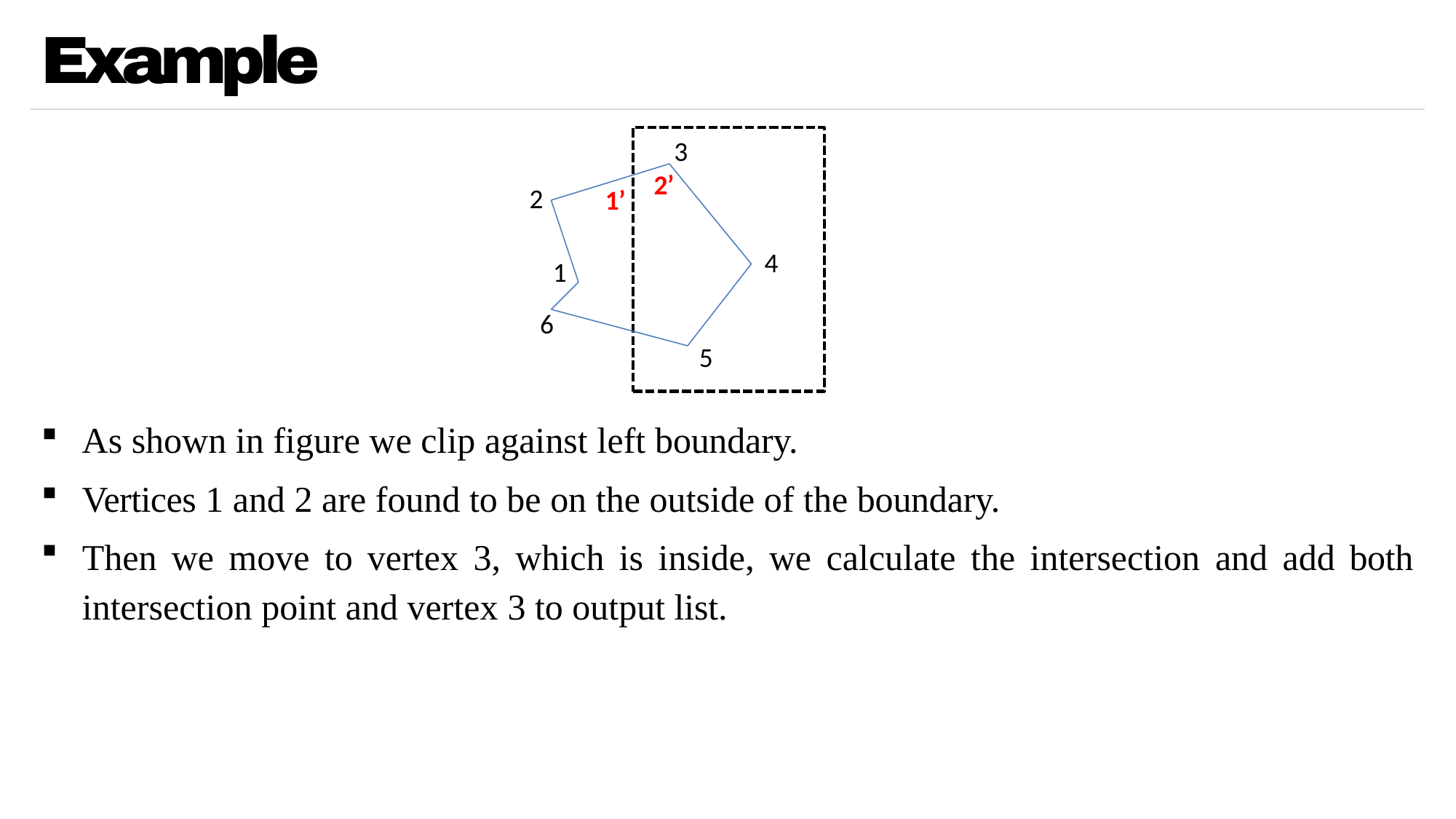

# Example

3
2’
2
1’
4
1
6
5

As shown in figure we clip against left boundary.
Vertices 1 and 2 are found to be on the outside of the boundary.
Then we move to vertex 3, which is inside, we calculate the intersection and add both intersection point and vertex 3 to output list.